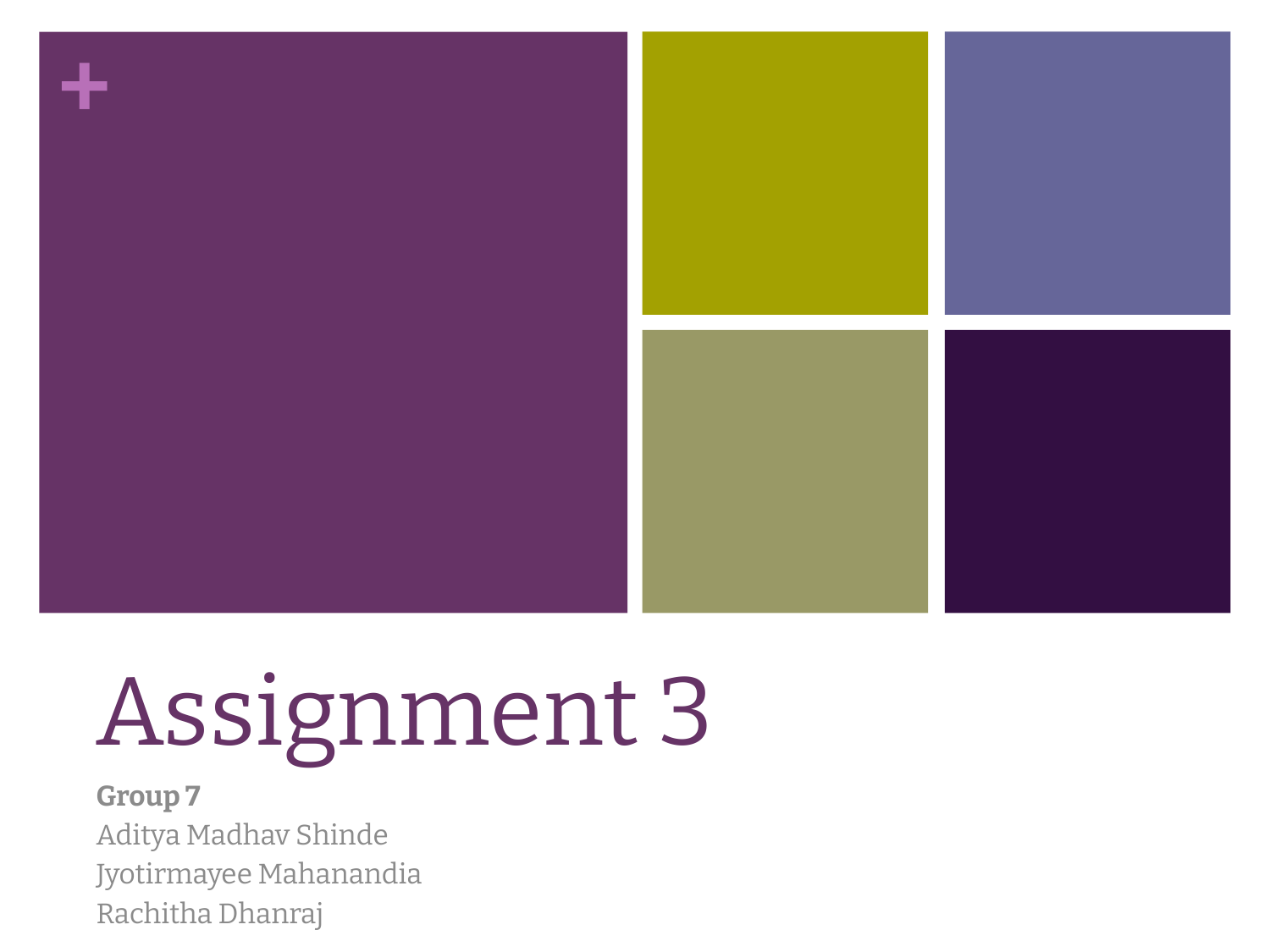

# Assignment 3
Group 7
Aditya Madhav Shinde
Jyotirmayee Mahanandia
Rachitha Dhanraj